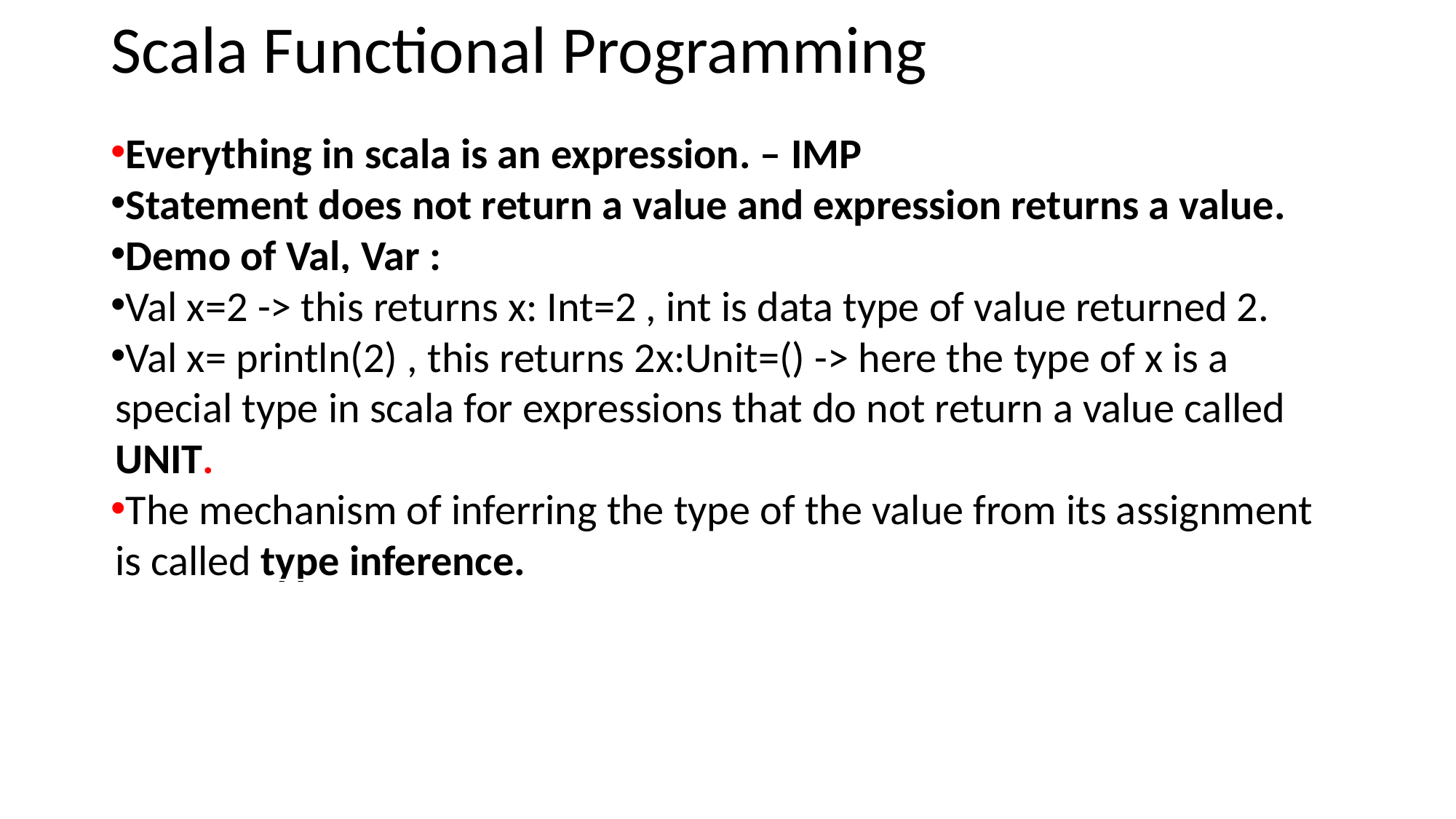

Scala Functional Programming
Everything in scala is an expression. – IMP
Statement does not return a value and expression returns a value.
Demo of Val, Var :
Val x=2 -> this returns x: Int=2 , int is data type of value returned 2.
Val x= println(2) , this returns 2x:Unit=() -> here the type of x is a special type in scala for expressions that do not return a value called UNIT.
The mechanism of inferring the type of the value from its assignment is called type inference.